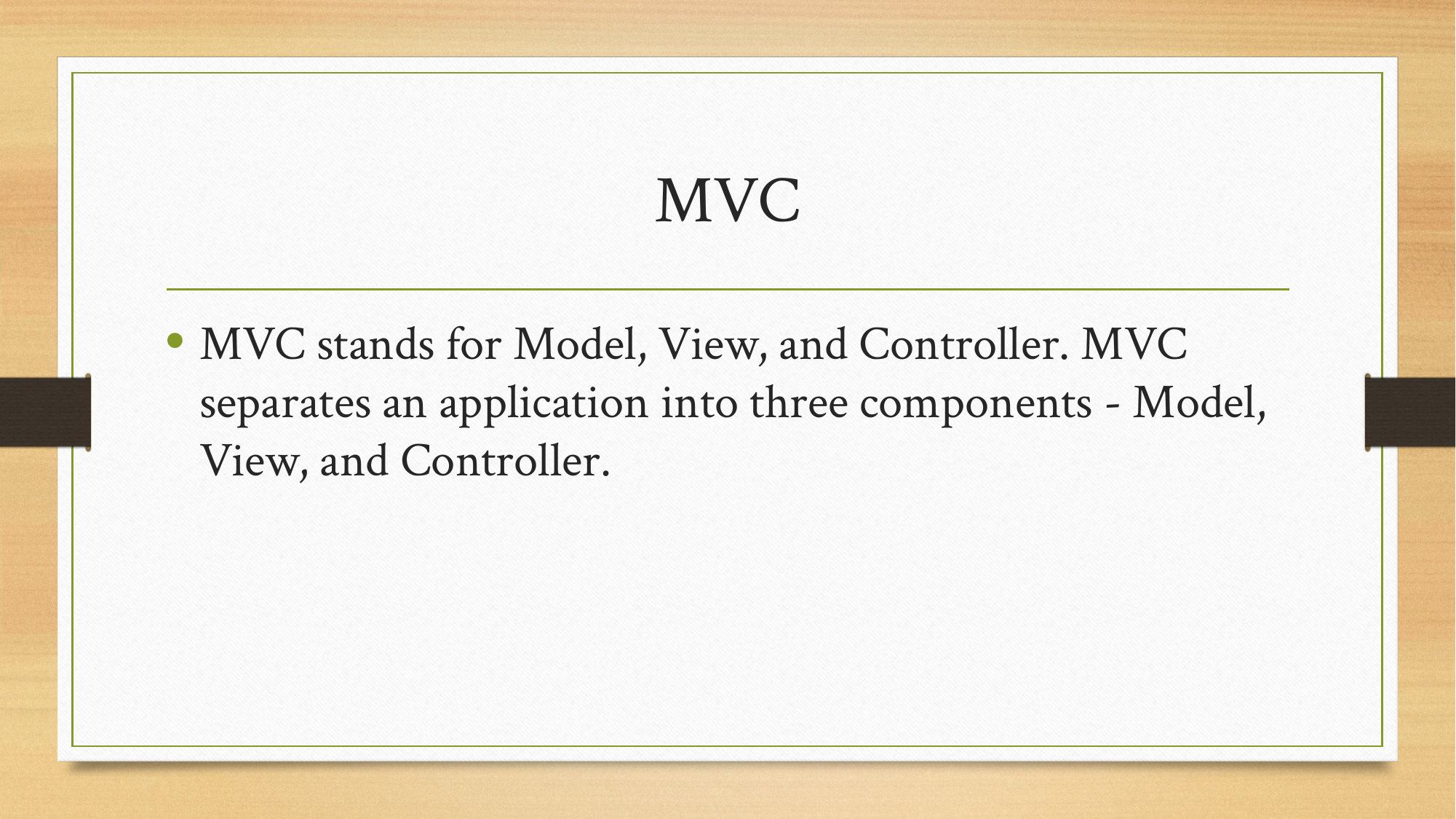

# MVC
MVC stands for Model, View, and Controller. MVC separates an application into three components - Model, View, and Controller.